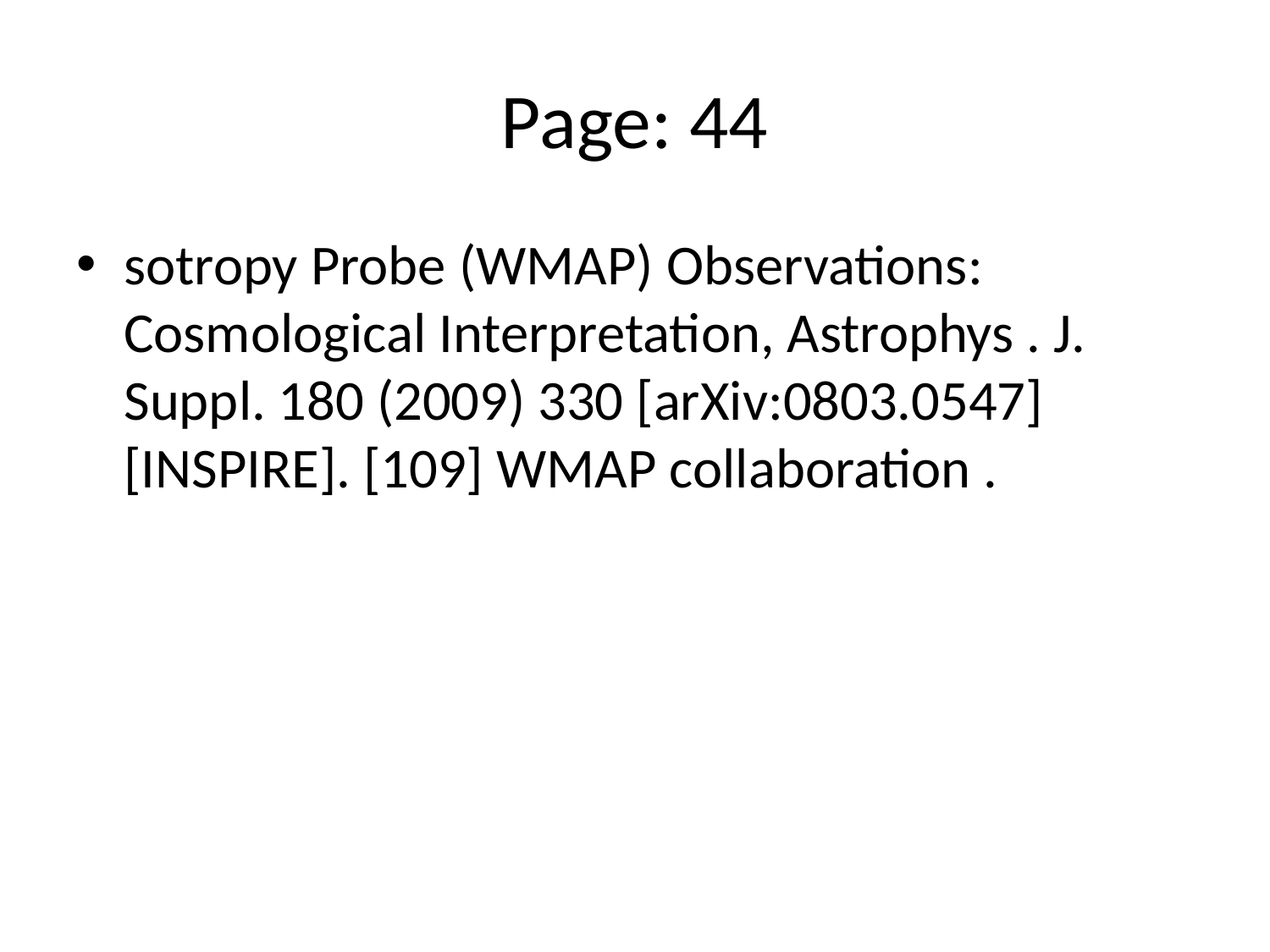

# Page: 44
sotropy Probe (WMAP) Observations: Cosmological Interpretation, Astrophys . J. Suppl. 180 (2009) 330 [arXiv:0803.0547] [INSPIRE]. [109] WMAP collaboration .